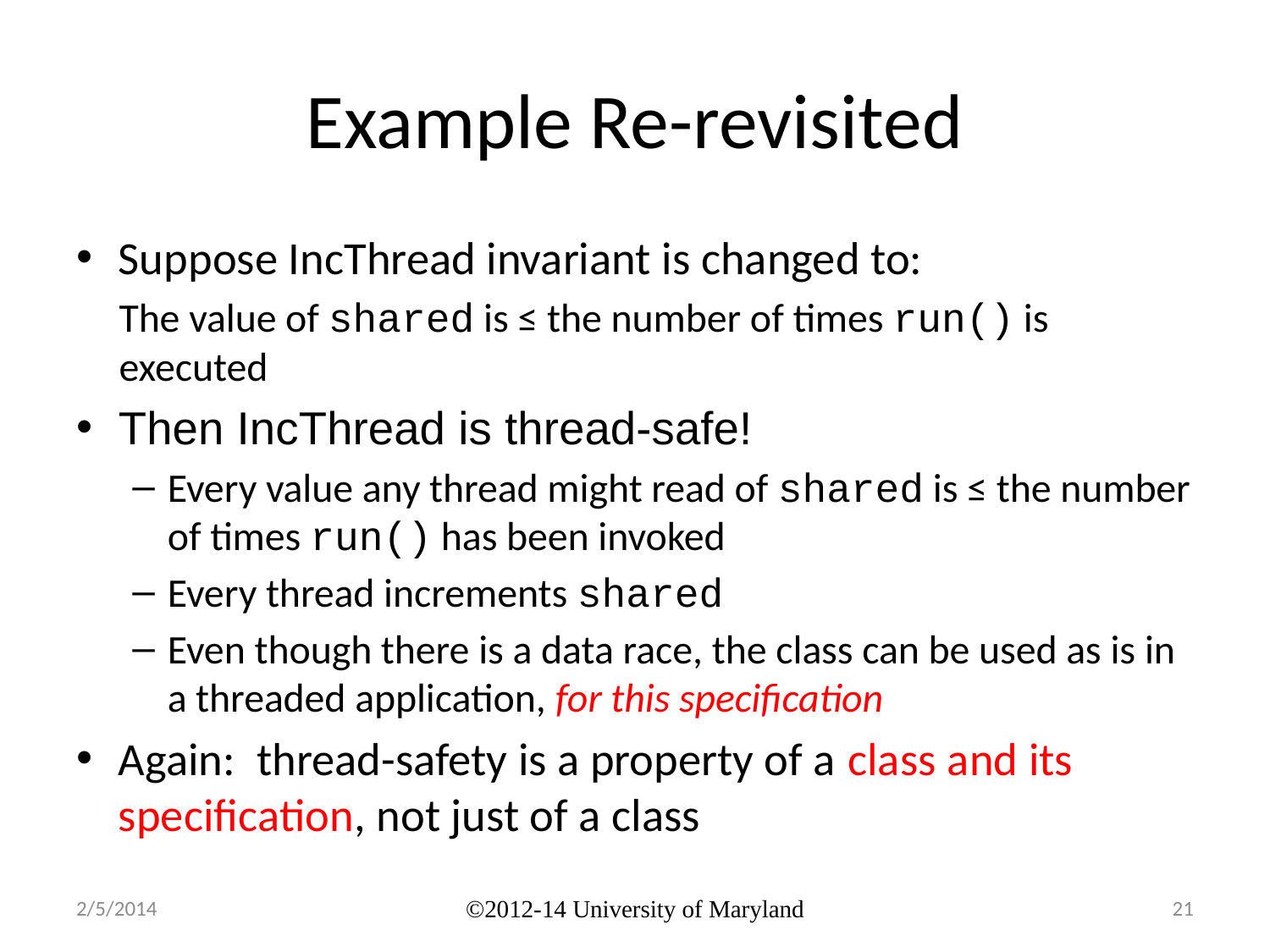

# Example Re-revisited
Suppose IncThread invariant is changed to:
The value of shared is ≤ the number of times run() is executed
Then IncThread is thread-safe!
Every value any thread might read of shared is ≤ the number of times run() has been invoked
Every thread increments shared
Even though there is a data race, the class can be used as is in a threaded application, for this specification
Again:  thread-safety is a property of a class and its specification, not just of a class
2/5/2014
©2012-14 University of Maryland
21